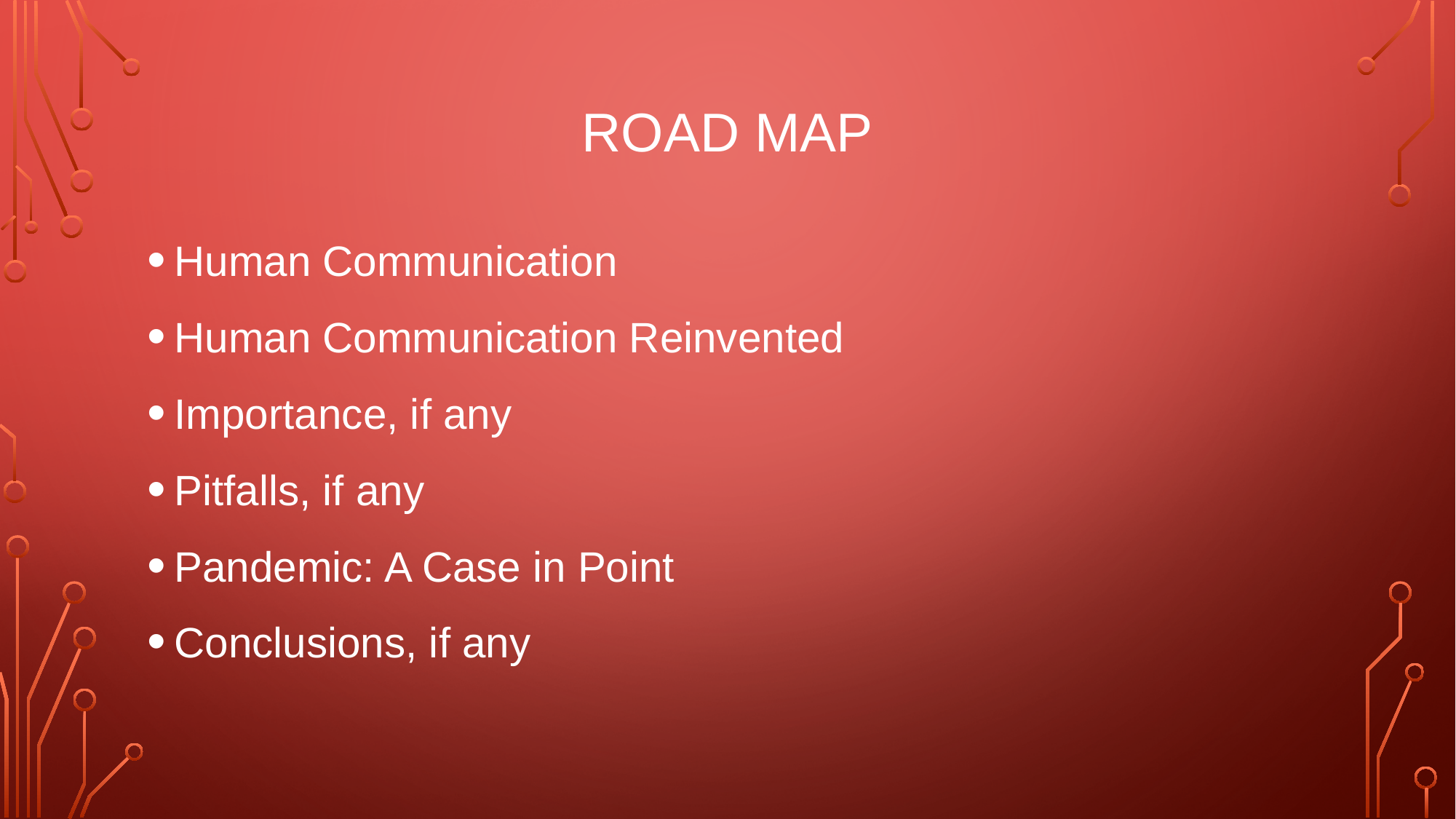

# Road MAp
Human Communication
Human Communication Reinvented
Importance, if any
Pitfalls, if any
Pandemic: A Case in Point
Conclusions, if any